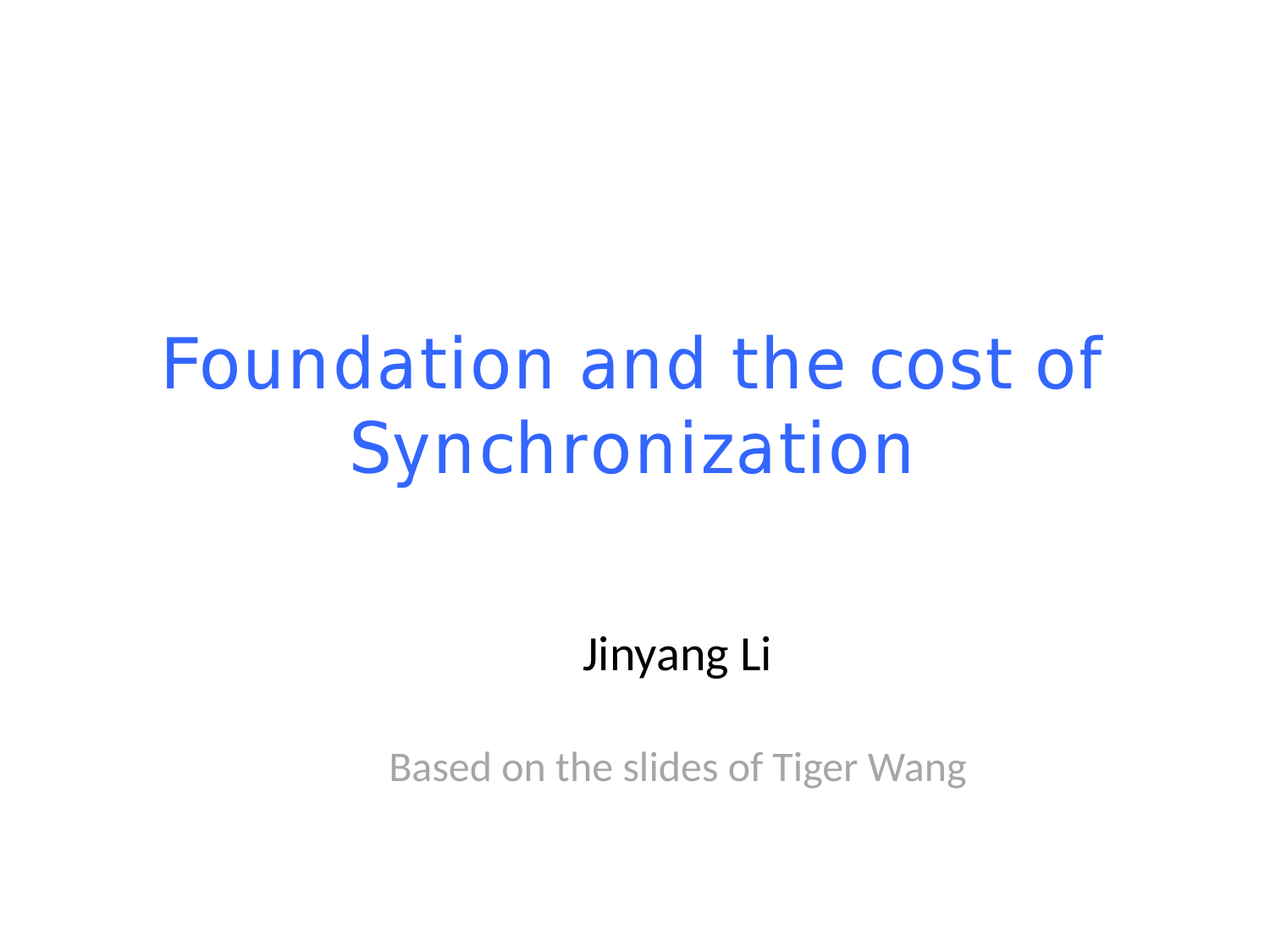

# Foundation and the cost of Synchronization
Jinyang Li

Based on the slides of Tiger Wang